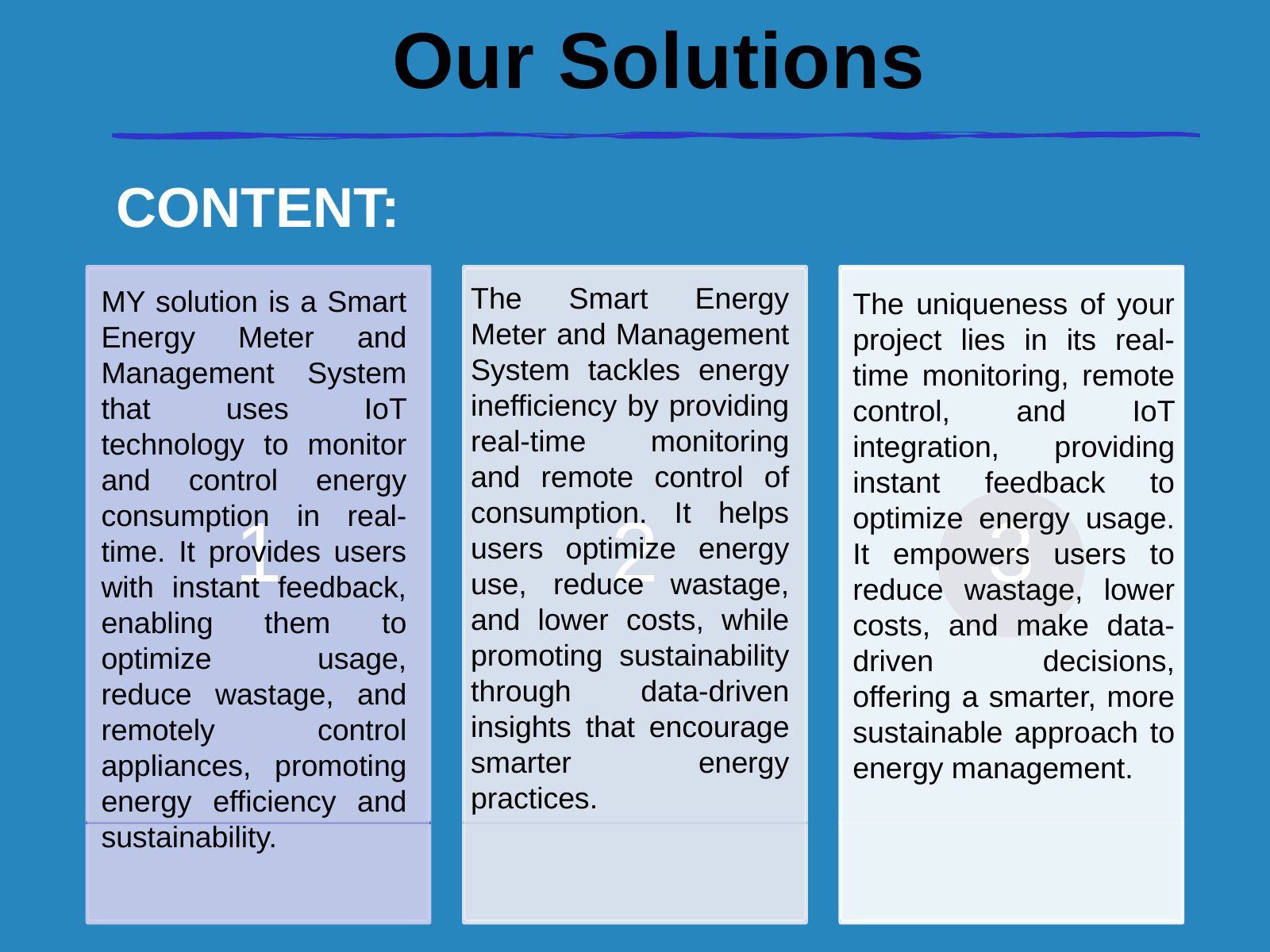

Our Solutions

CONTENT:

The Smart Energy Meter and Management System tackles energy inefficiency by providing real-time monitoring and remote control of consumption. It helps users optimize energy use, reduce wastage, and lower costs, while promoting sustainability through data-driven insights that encourage smarter energy practices.
MY solution is a Smart Energy Meter and Management System that uses IoT technology to monitor and control energy consumption in real-time. It provides users with instant feedback, enabling them to optimize usage, reduce wastage, and remotely control appliances, promoting energy efficiency and sustainability.
The uniqueness of your project lies in its real-time monitoring, remote control, and IoT integration, providing instant feedback to optimize energy usage. It empowers users to reduce wastage, lower costs, and make data-driven decisions, offering a smarter, more sustainable approach to energy management.

1
2
3